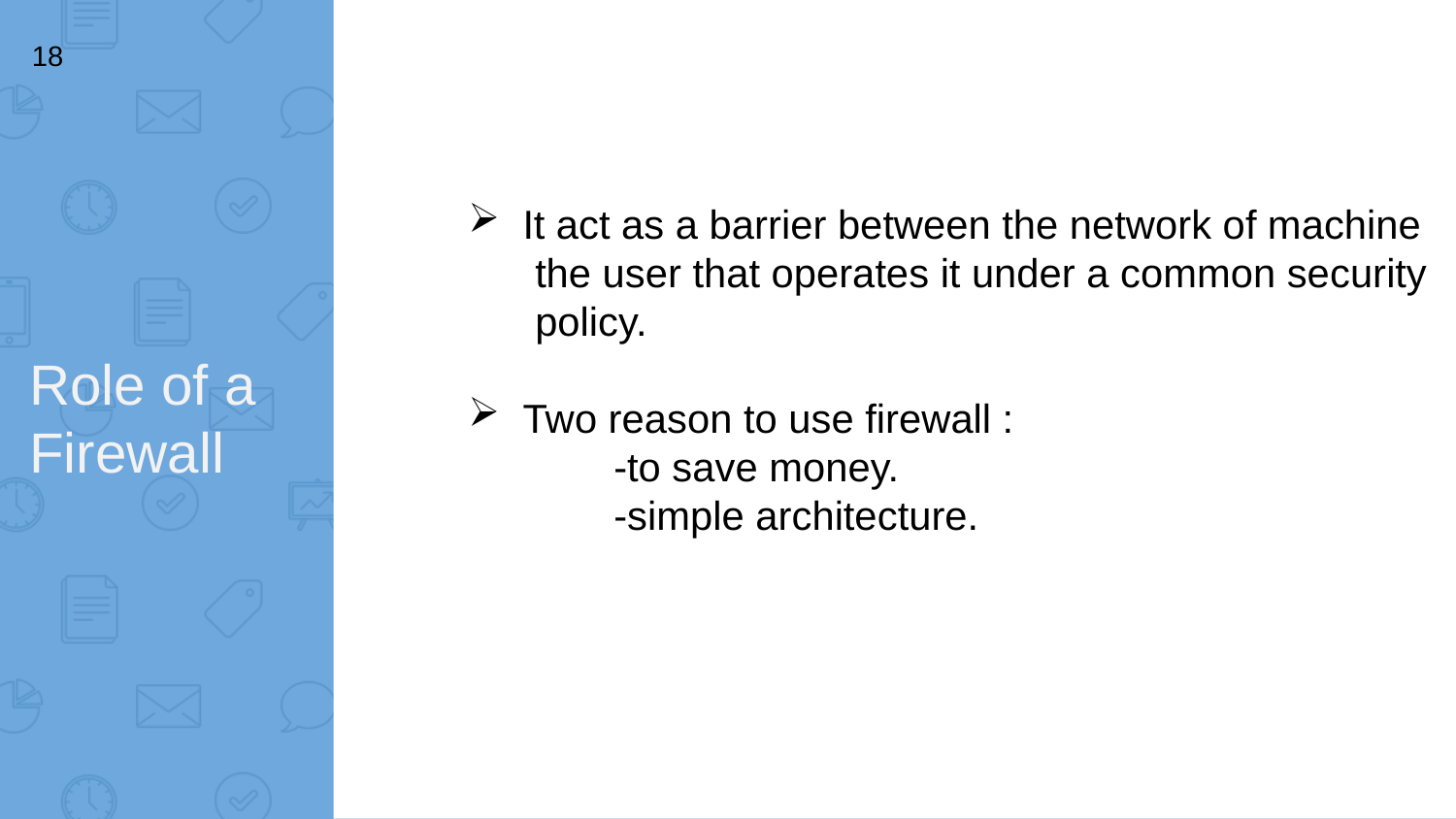

18
It act as a barrier between the network of machine
      the user that operates it under a common security
      policy.

Two reason to use firewall :
	-to save money.
	-simple architecture.

Role of a
Firewall